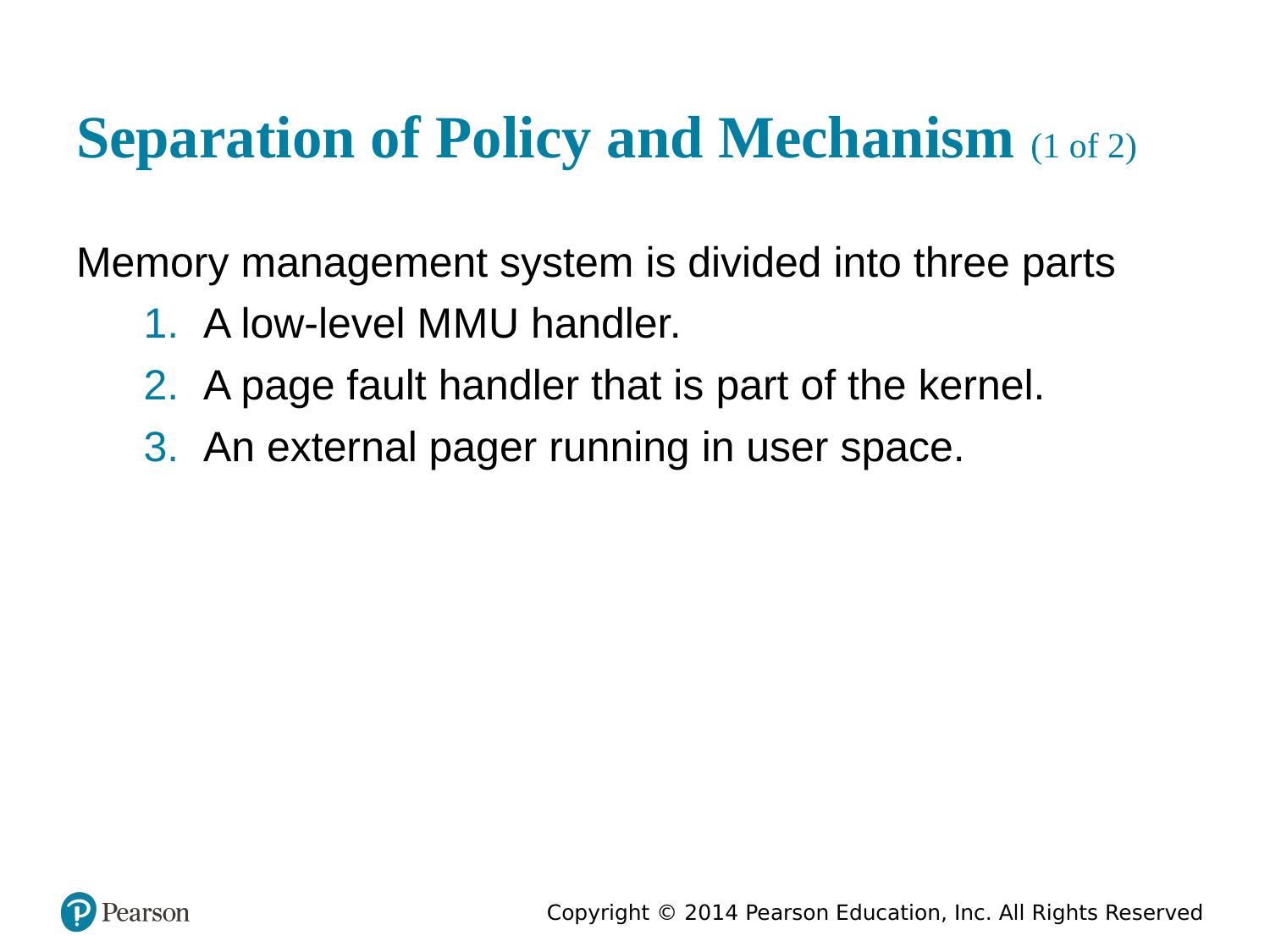

# Separation of Policy and Mechanism (1 of 2)
Memory management system is divided into three parts
A low-level M M U handler.
A page fault handler that is part of the kernel.
An external pager running in user space.